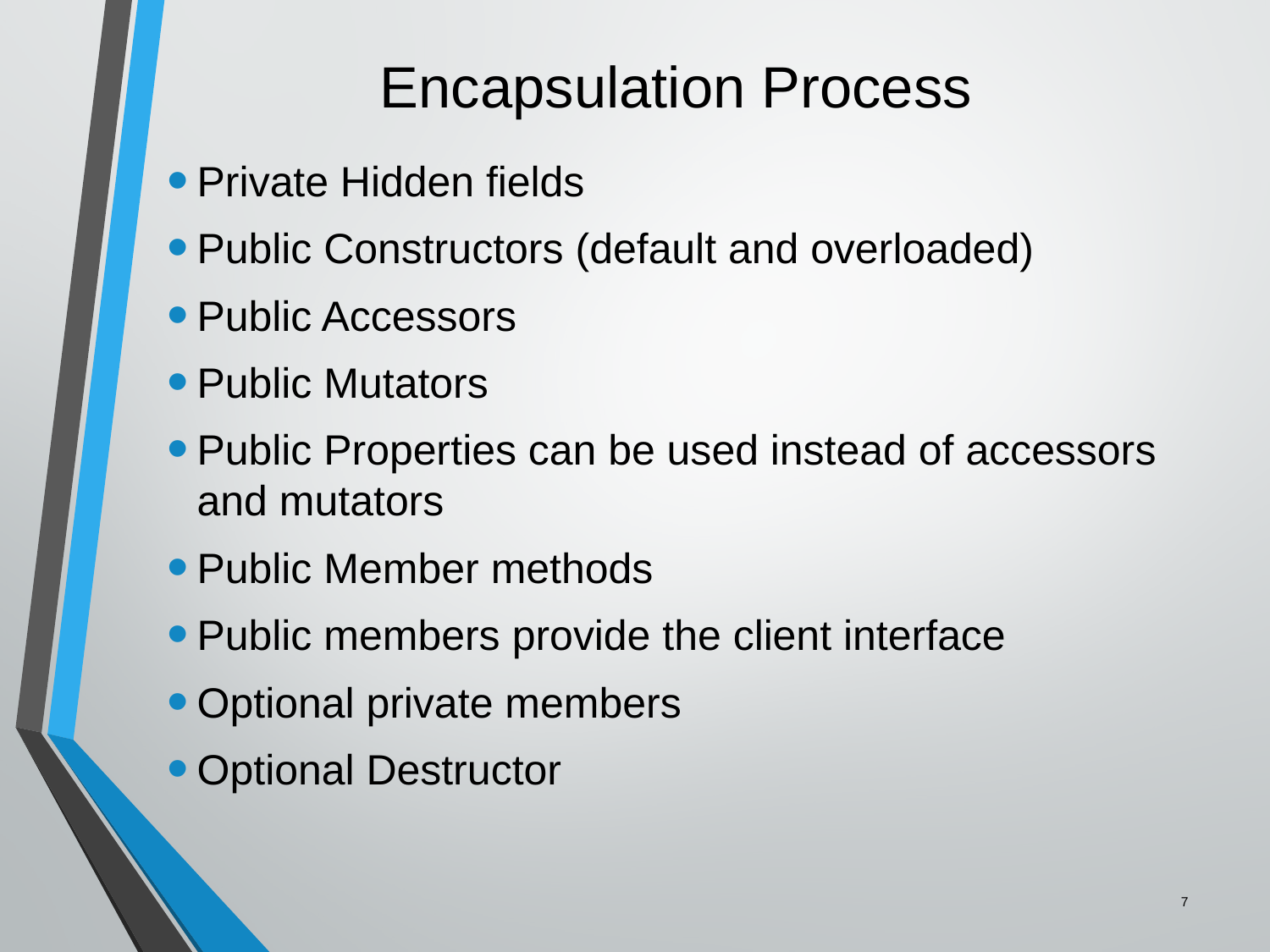

# Encapsulation Process
Private Hidden fields
Public Constructors (default and overloaded)
Public Accessors
Public Mutators
Public Properties can be used instead of accessors and mutators
Public Member methods
Public members provide the client interface
Optional private members
Optional Destructor

7